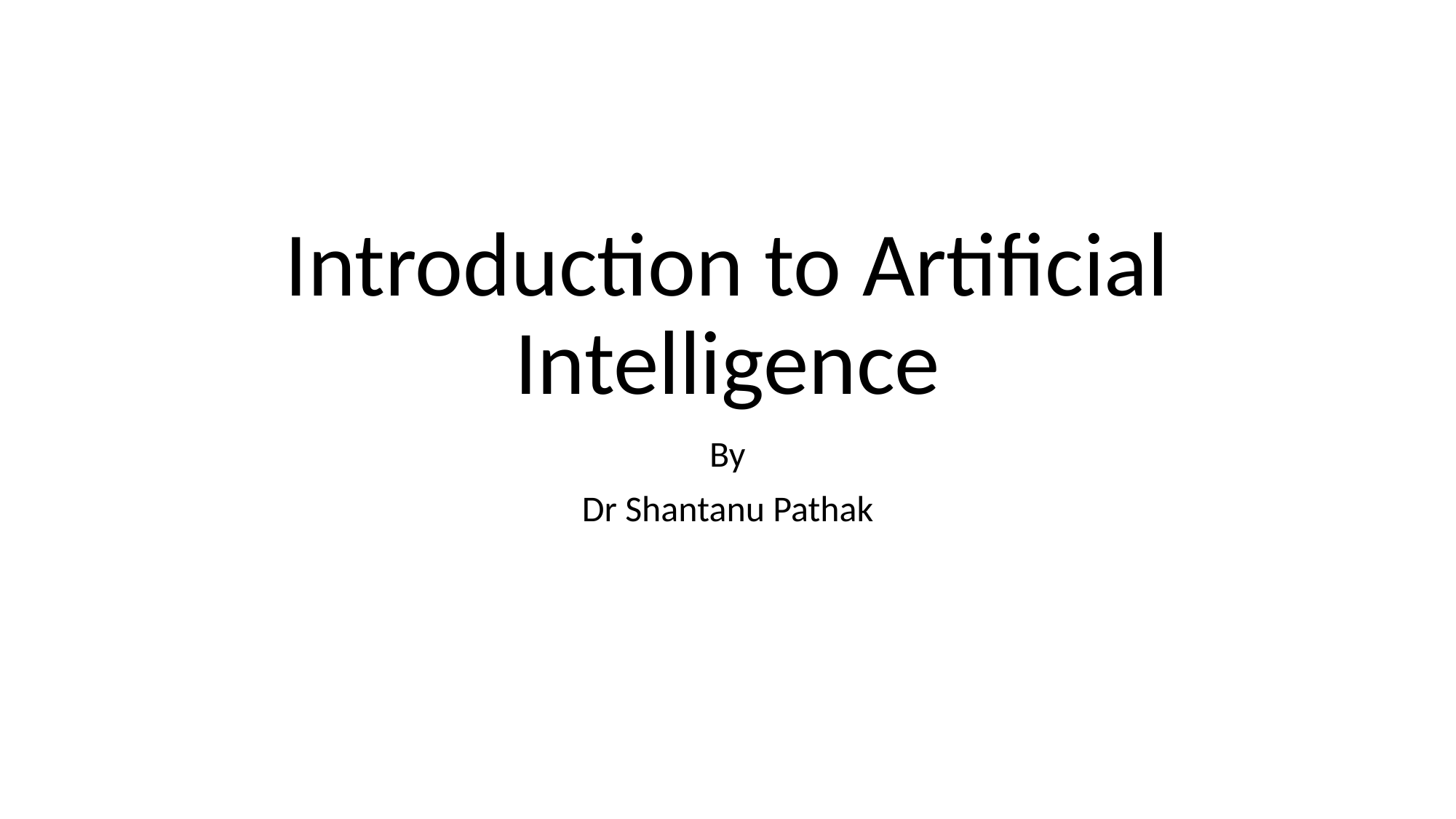

# Introduction to Artificial Intelligence
By
Dr Shantanu Pathak